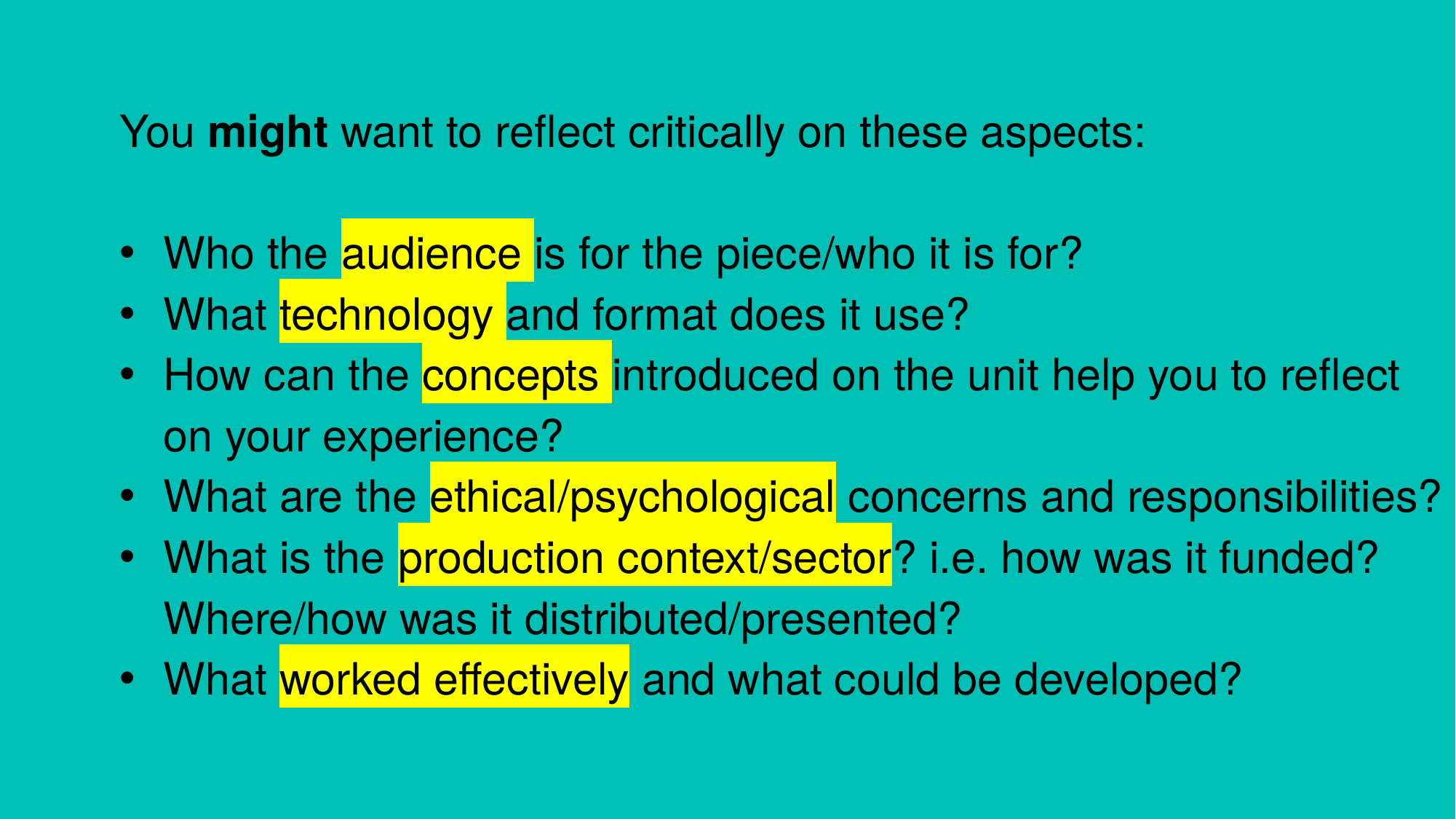

You might want to reflect critically on these aspects:

Who the audience is for the piece/who it is for?
What technology and format does it use?
How can the concepts introduced on the unit help you to reflect on your experience?
What are the ethical/psychological concerns and responsibilities?
What is the production context/sector? i.e. how was it funded? Where/how was it distributed/presented?
What worked effectively and what could be developed?